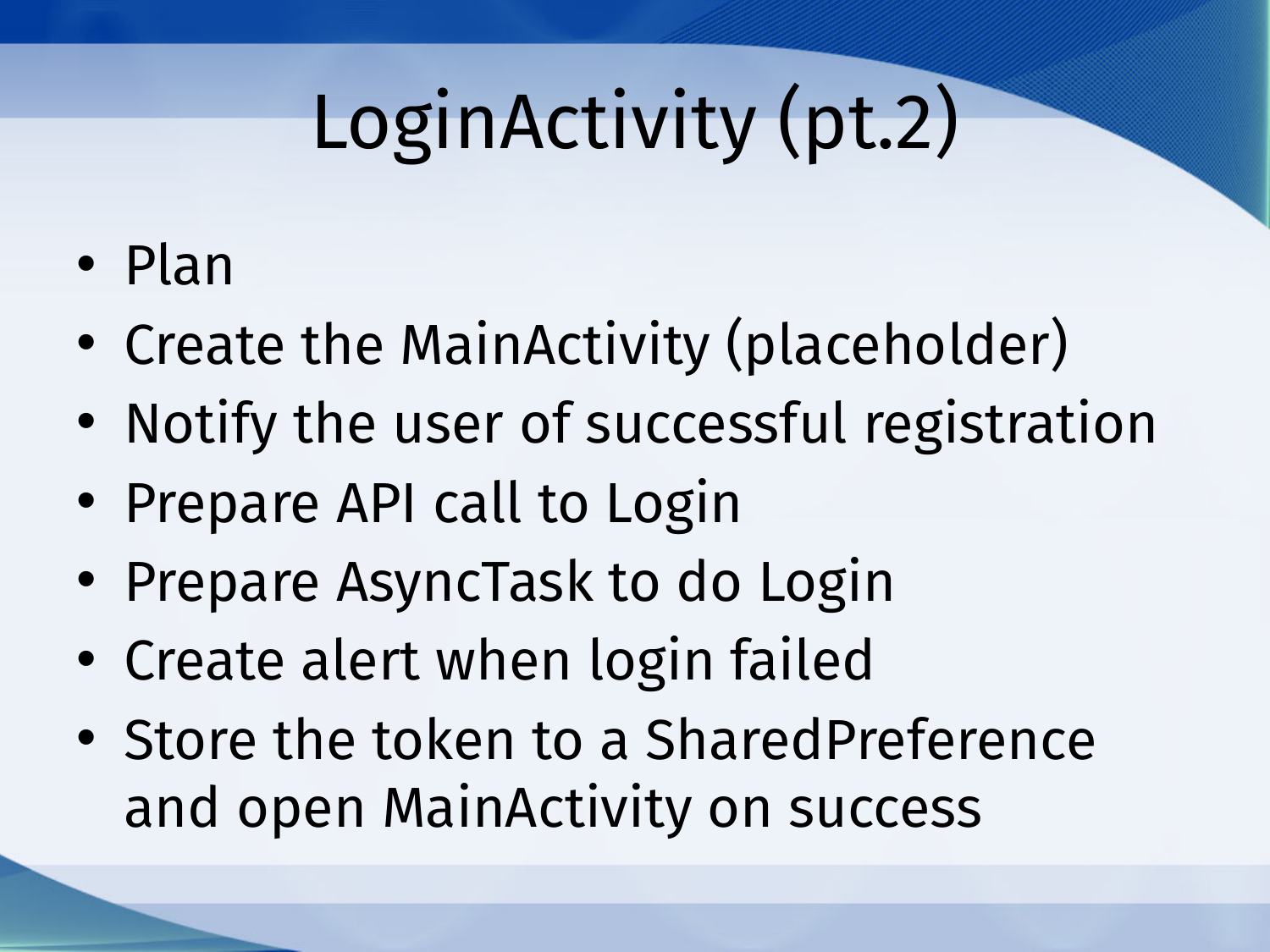

# LoginActivity (pt.2)
Plan
Create the MainActivity (placeholder)
Notify the user of successful registration
Prepare API call to Login
Prepare AsyncTask to do Login
Create alert when login failed
Store the token to a SharedPreference and open MainActivity on success